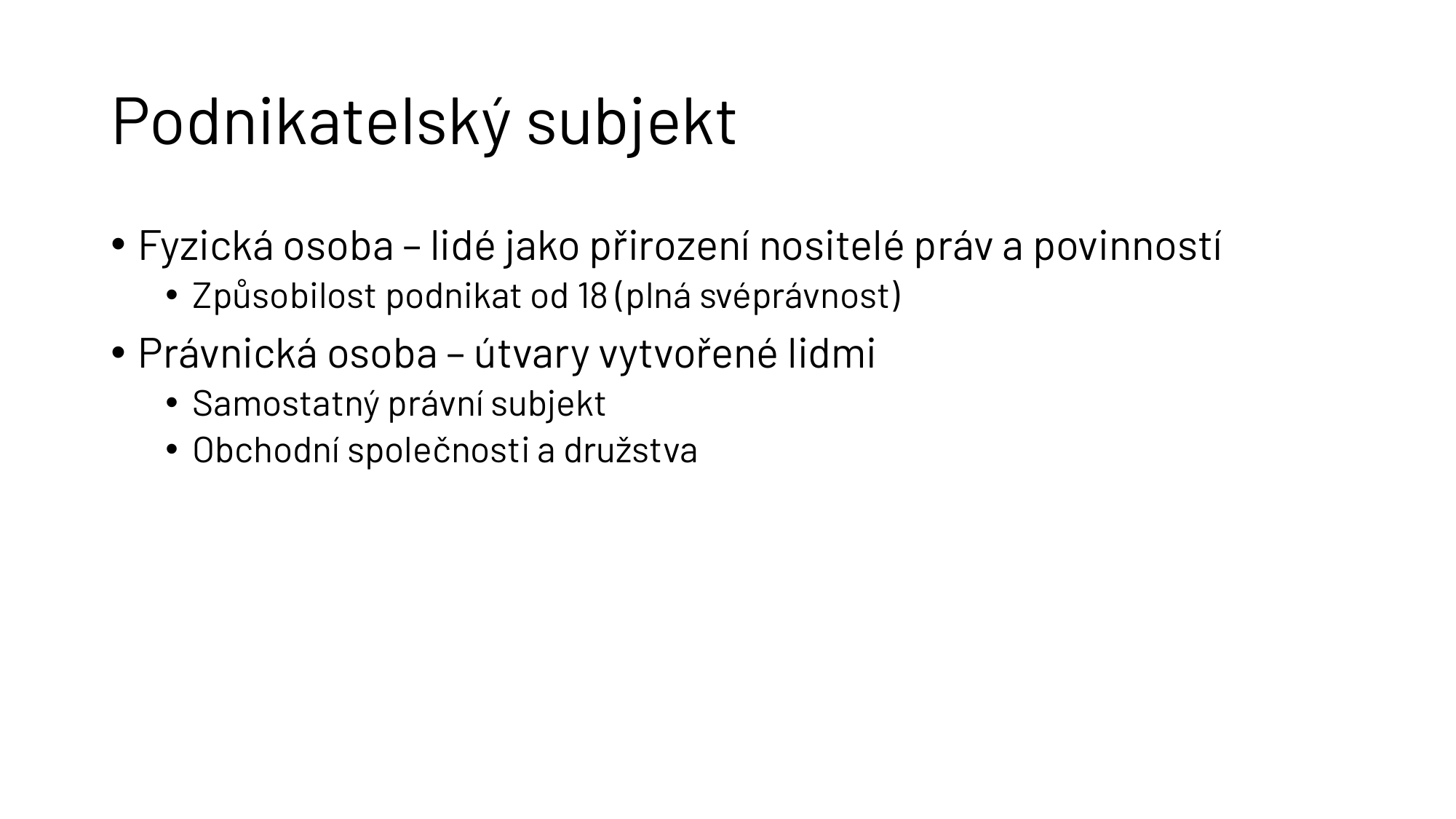

# Podnikatelský subjekt
Fyzická osoba – lidé jako přirození nositelé práv a povinností
Způsobilost podnikat od 18 (plná svéprávnost)
Právnická osoba – útvary vytvořené lidmi
Samostatný právní subjekt
Obchodní společnosti a družstva